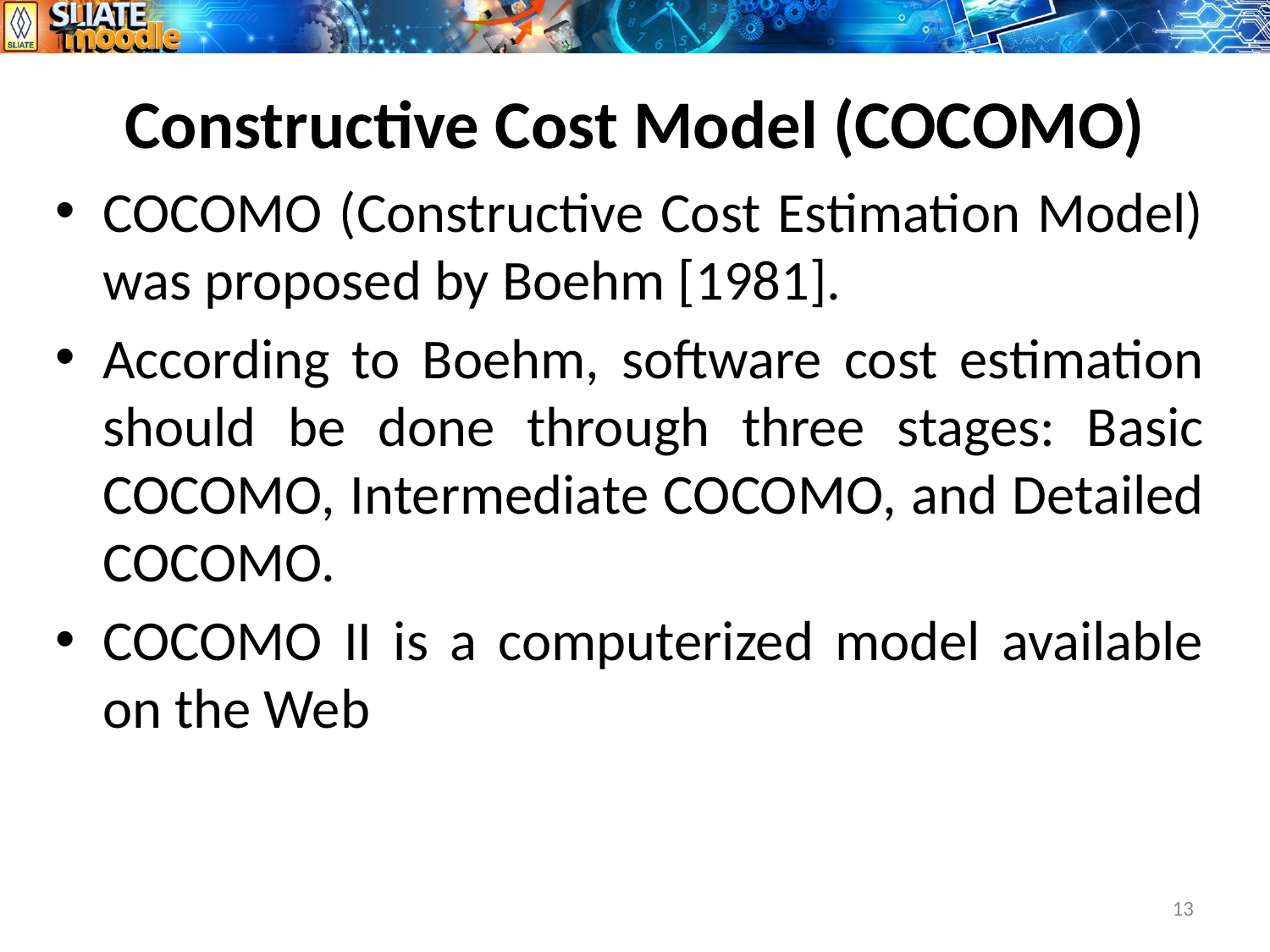

# Constructive Cost Model (COCOMO)
COCOMO (Constructive Cost Estimation Model) was proposed by Boehm [1981].
According to Boehm, software cost estimation should be done through three stages: Basic COCOMO, Intermediate COCOMO, and Detailed COCOMO.
COCOMO II is a computerized model available on the Web

13